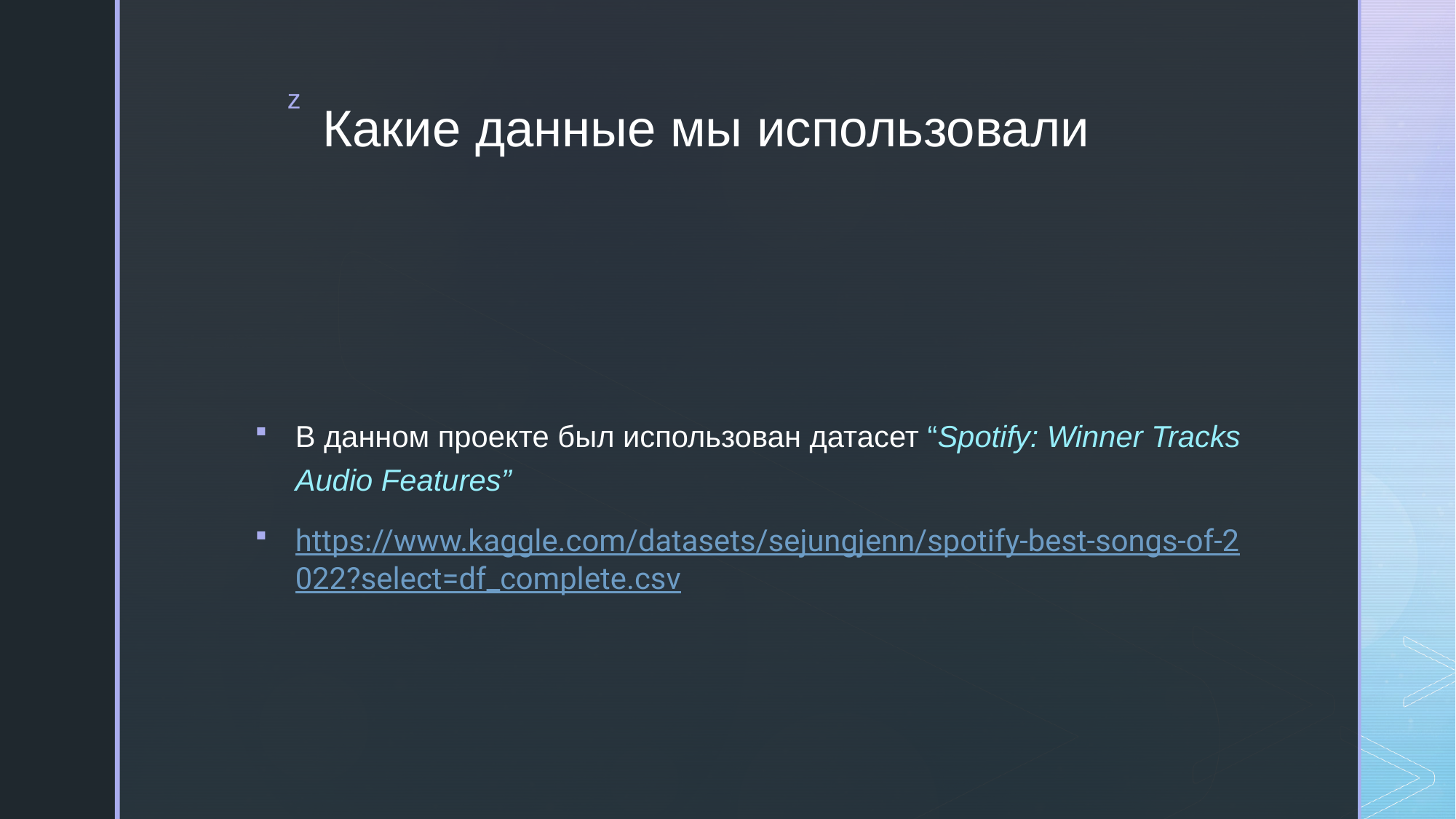

# Какие данные мы использовали
В данном проекте был использован датасет “Spotify: Winner Tracks Audio Features”
https://www.kaggle.com/datasets/sejungjenn/spotify-best-songs-of-2022?select=df_complete.csv